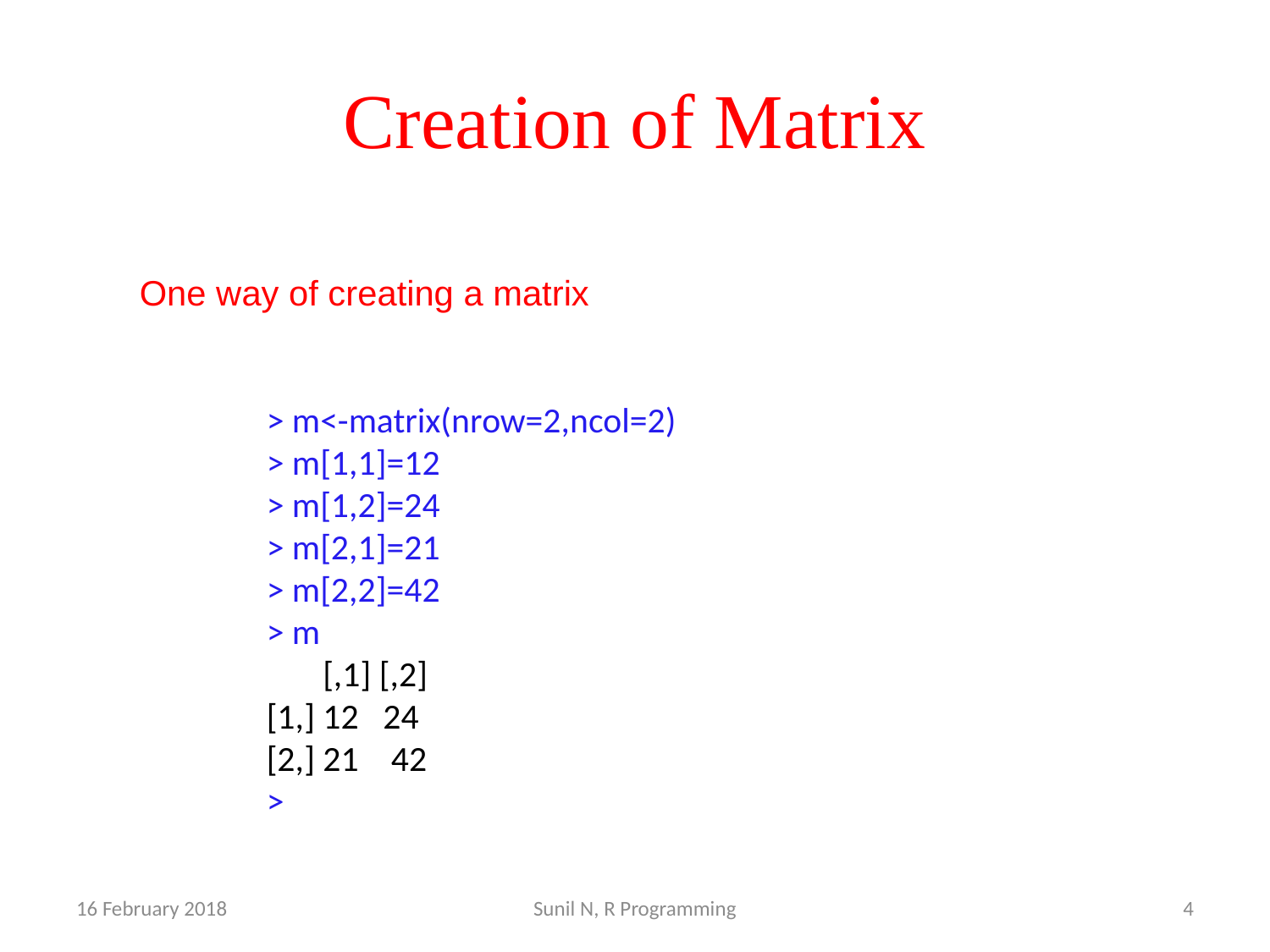

# Creation of Matrix
One way of creating a matrix

	> m<-matrix(nrow=2,ncol=2)
	> m[1,1]=12
	> m[1,2]=24
	> m[2,1]=21
	> m[2,2]=42
	> m
	       [,1] [,2]
	[1,] 12   24
	[2,] 21    42
	>

16 February 2018
Sunil N, R Programming
4